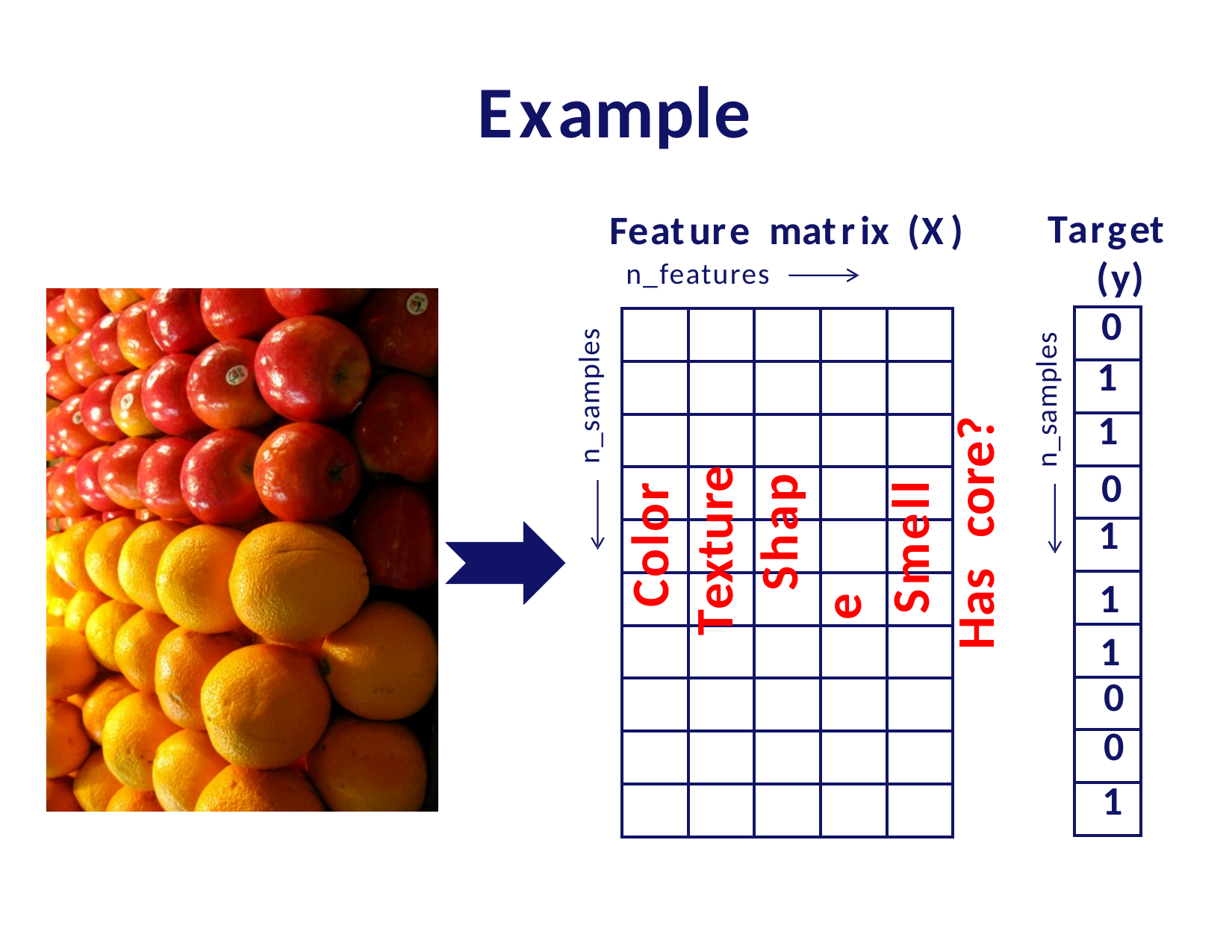

# Example
Target  (y)
Feature	matrix	(X)
n_features

| 0 |
| --- |
| 1 |
| 1 |
| 0 |
| 1 |
| 1 |
| 1 |
| 0 |
| 0 |
| 1 |
|  |  |  |  |  |
| --- | --- | --- | --- | --- |
|  |  |  |  |  |
|  |  |  |  |  |
|  |  |  |  |  |
|  |  |  |  |  |
|  |  |  |  |  |
|  |  |  |  |  |
|  |  |  |  |  |
|  |  |  |  |  |
|  |  |  |  |  |
n_samples
n_samples
Color  Texture
Shape
Smell  Has	core?